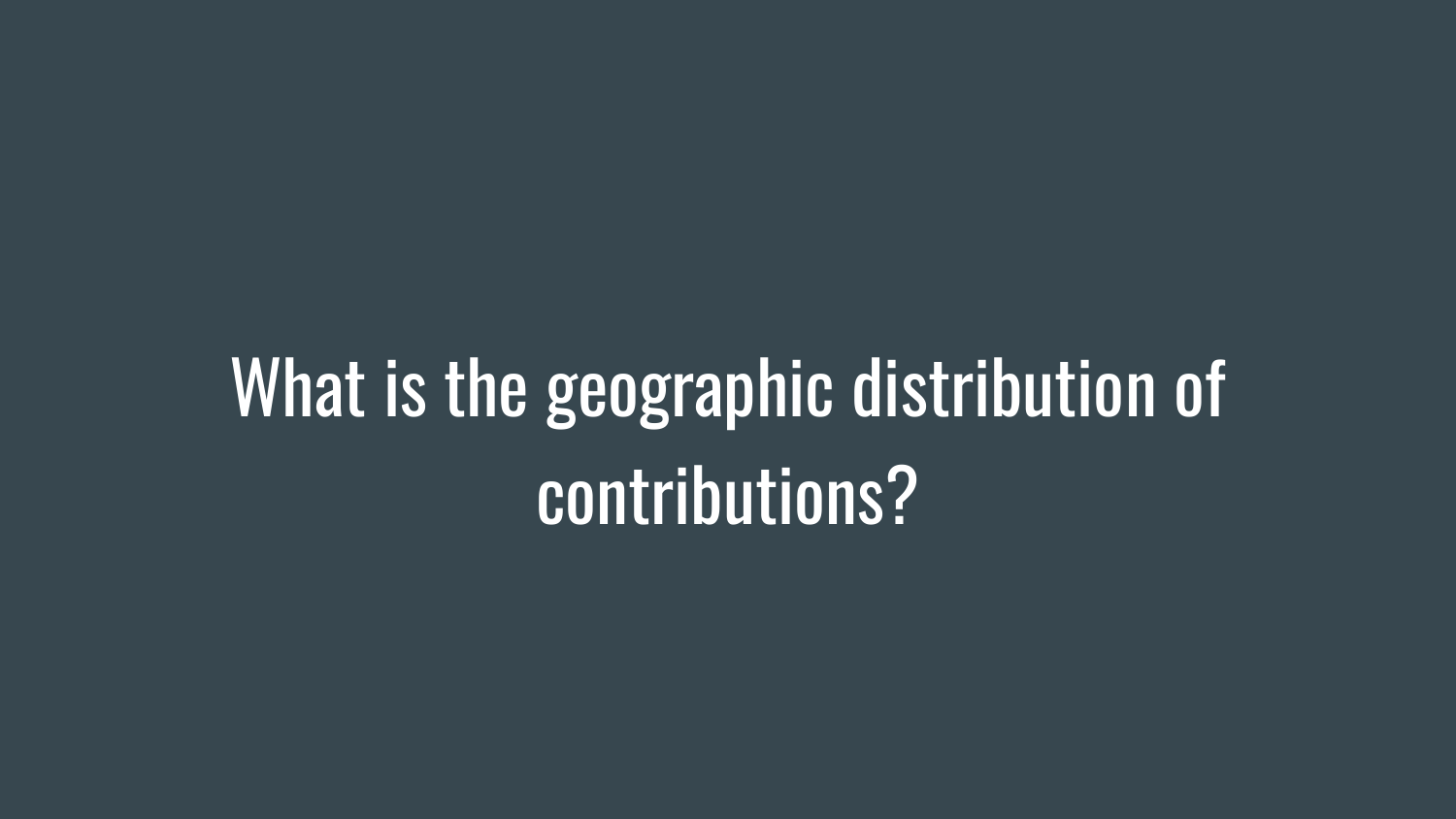

# What is the geographic distribution of contributions?